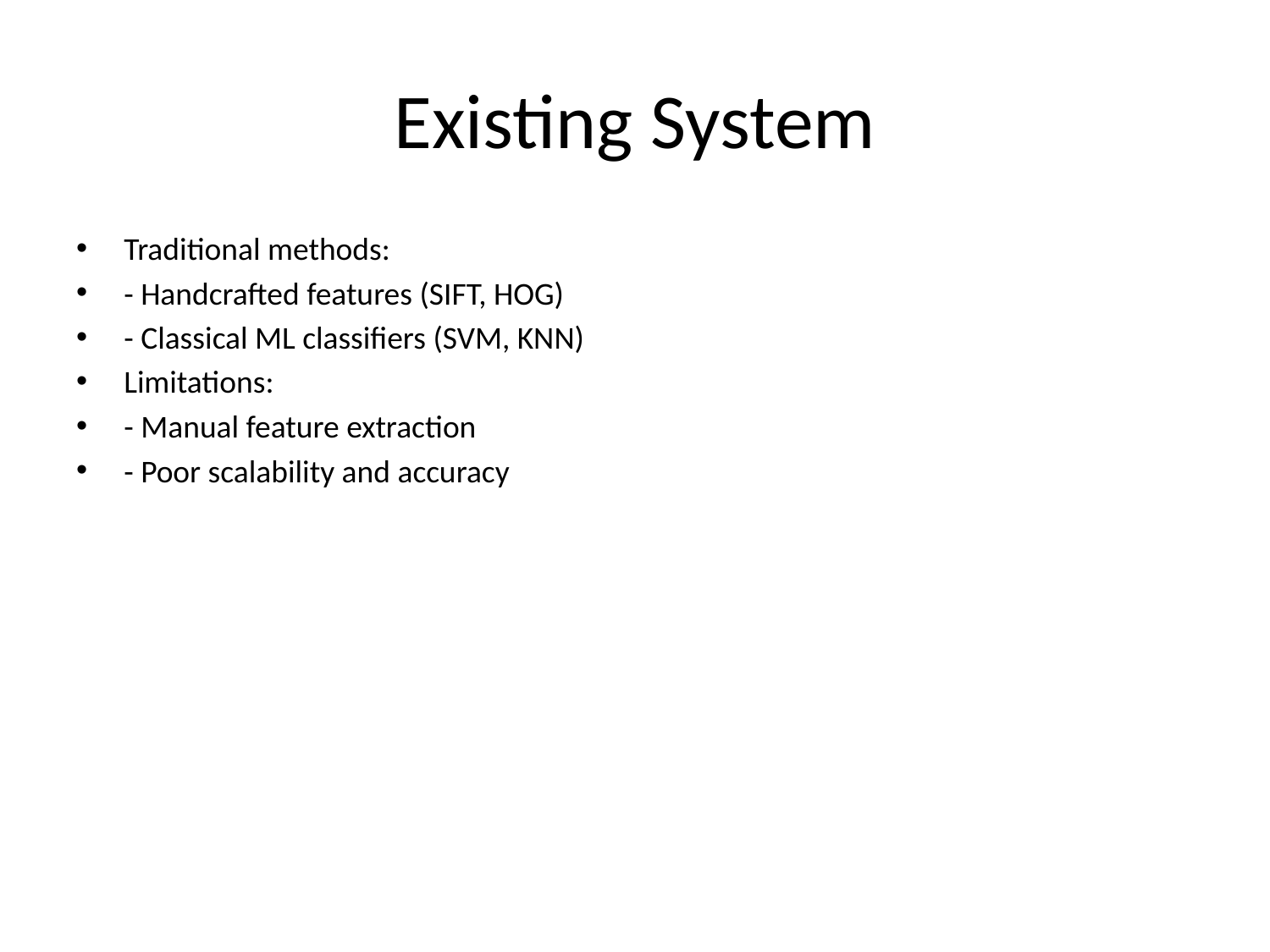

# Existing System
Traditional methods:
- Handcrafted features (SIFT, HOG)
- Classical ML classifiers (SVM, KNN)
Limitations:
- Manual feature extraction
- Poor scalability and accuracy